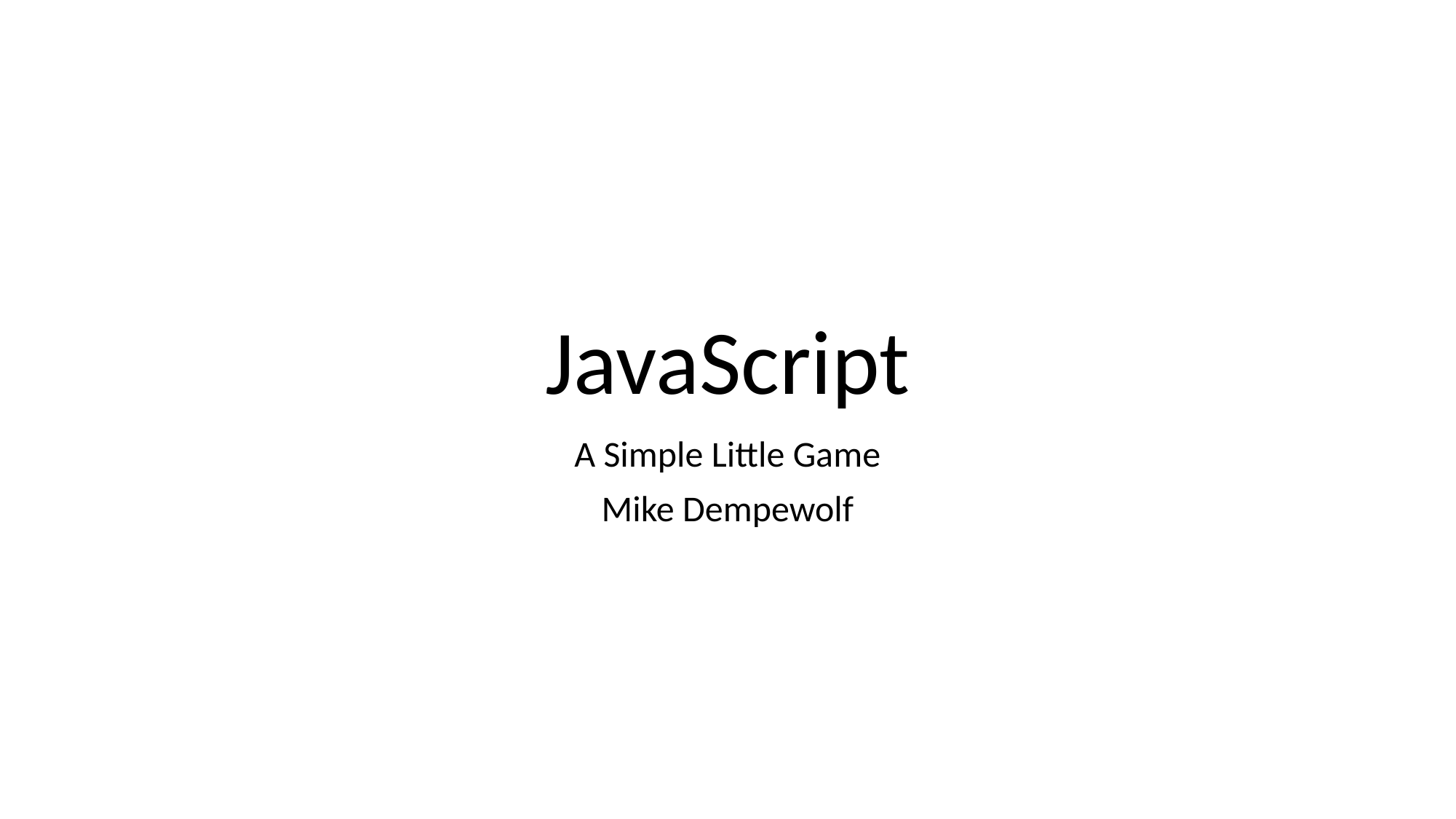

# JavaScript
A Simple Little Game
Mike Dempewolf